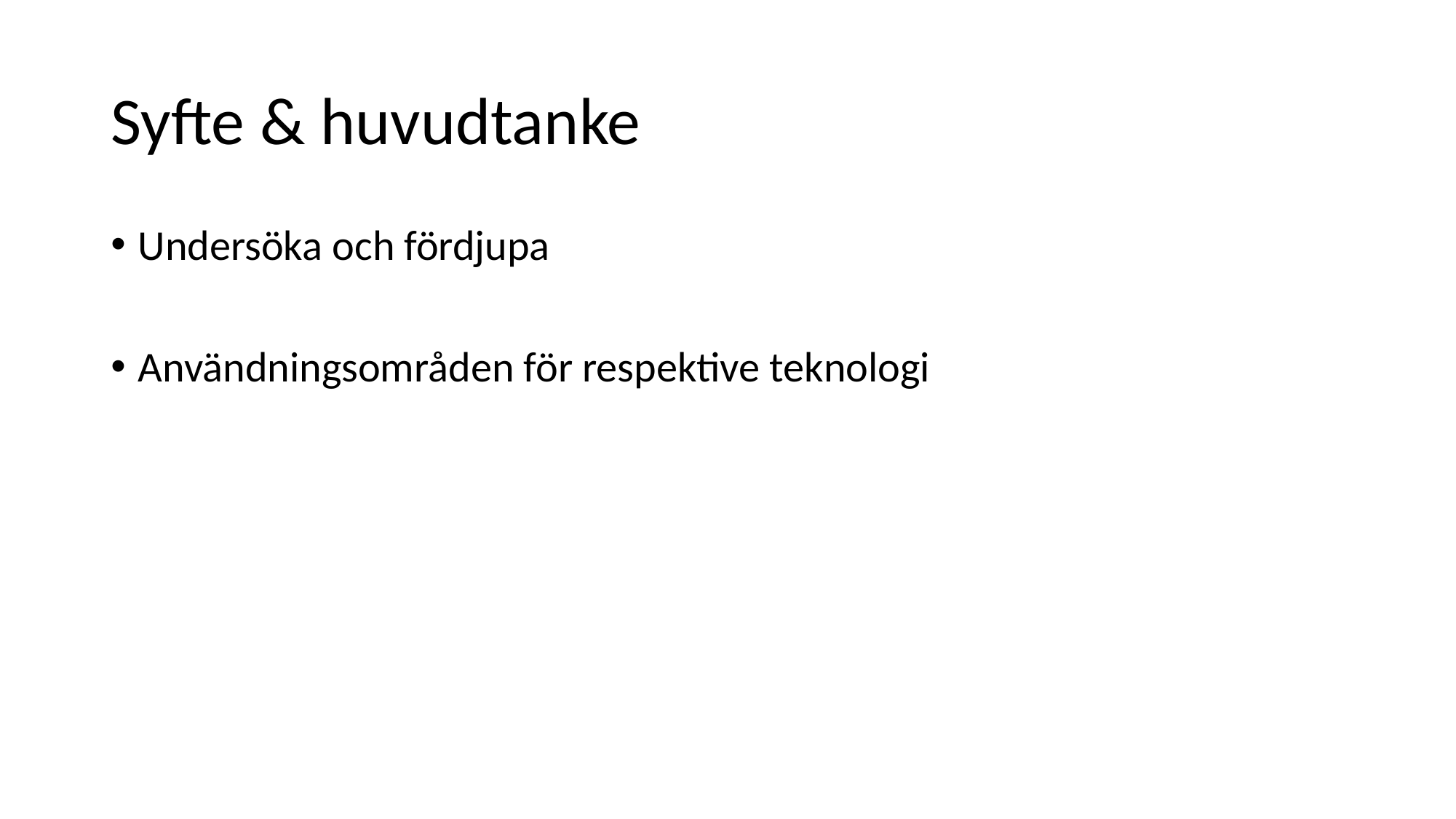

# Syfte & huvudtanke
Undersöka och fördjupa

Användningsområden för respektive teknologi